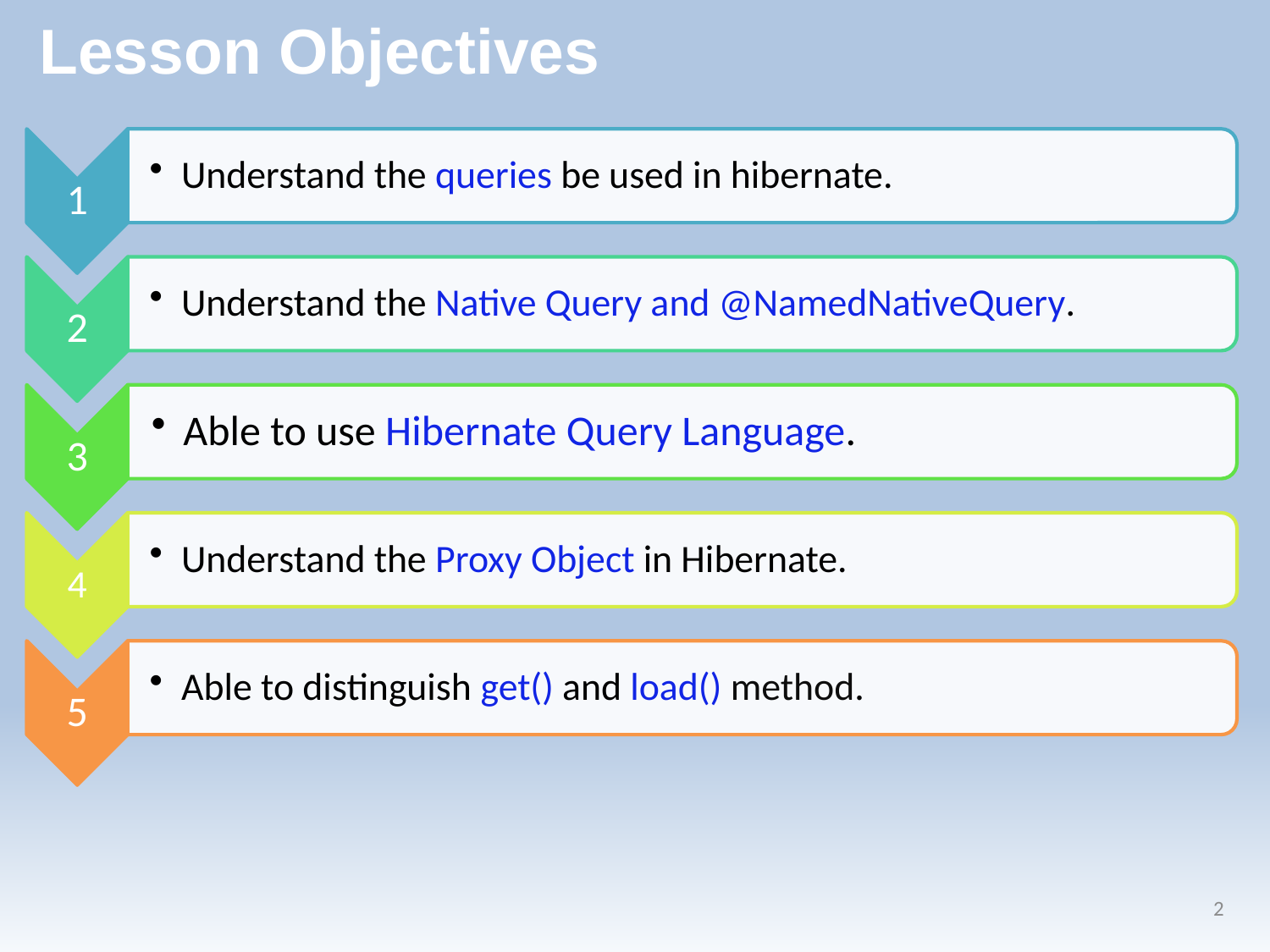

# Lesson Objectives
1
Understand the queries be used in hibernate.
2
Understand the Native Query and @NamedNativeQuery.
3
Able to use Hibernate Query Language.
4
Understand the Proxy Object in Hibernate.
5
Able to distinguish get() and load() method.
2